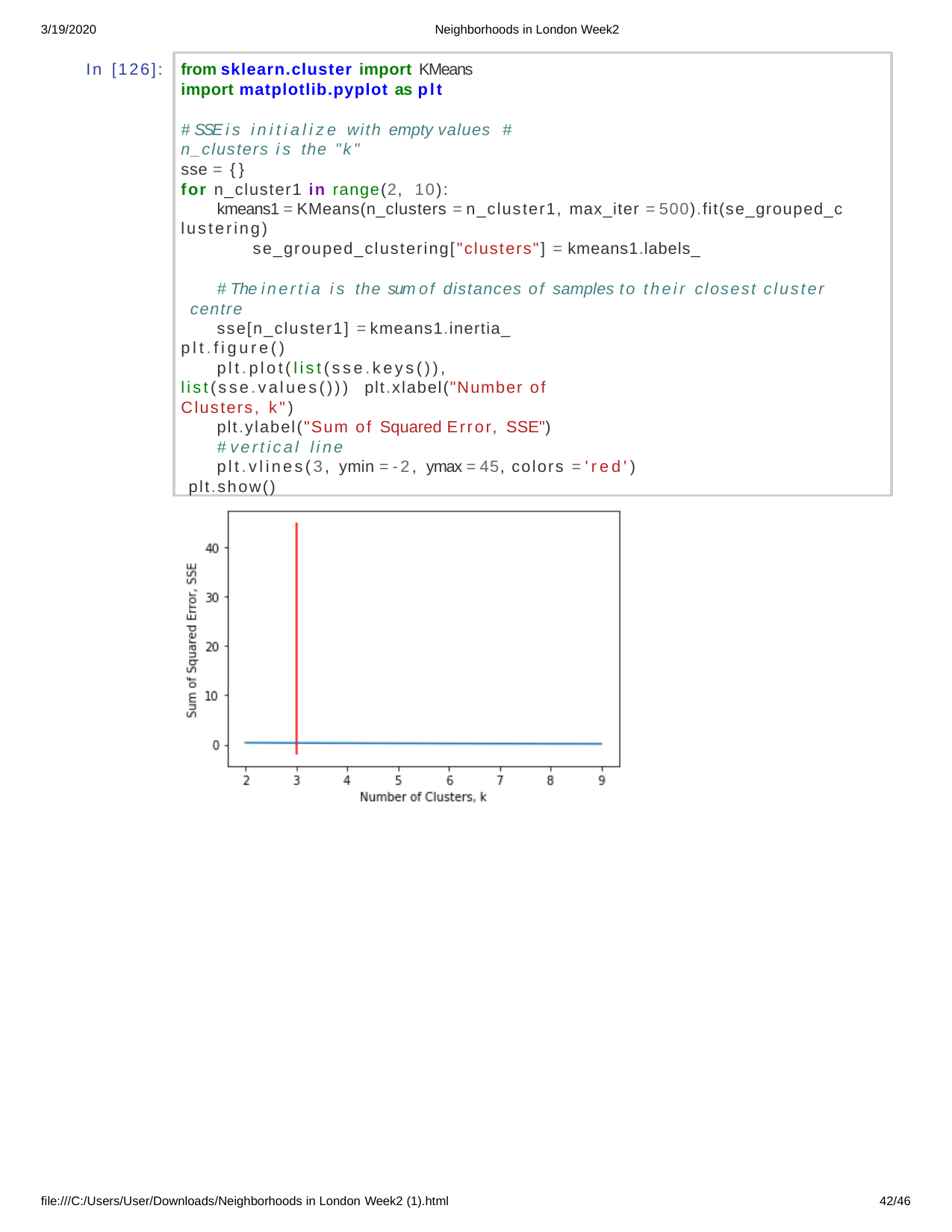

3/19/2020
Neighborhoods in London Week2
from sklearn.cluster import KMeans
import matplotlib.pyplot as plt

# SSE is initialize with empty values  # n_clusters is the "k"
sse = {}
for n_cluster1 in range(2, 10):
kmeans1 = KMeans(n_clusters = n_cluster1, max_iter = 500).fit(se_grouped_c  lustering)
se_grouped_clustering["clusters"] = kmeans1.labels_

# The inertia is the sum of distances of samples to their closest cluster  centre
sse[n_cluster1] = kmeans1.inertia_  plt.figure()
plt.plot(list(sse.keys()), list(sse.values()))  plt.xlabel("Number of Clusters, k")
plt.ylabel("Sum of Squared Error, SSE")
# vertical line
plt.vlines(3, ymin = -2, ymax = 45, colors = 'red')  plt.show()
In [126]:

file:///C:/Users/User/Downloads/Neighborhoods in London Week2 (1).html
42/46